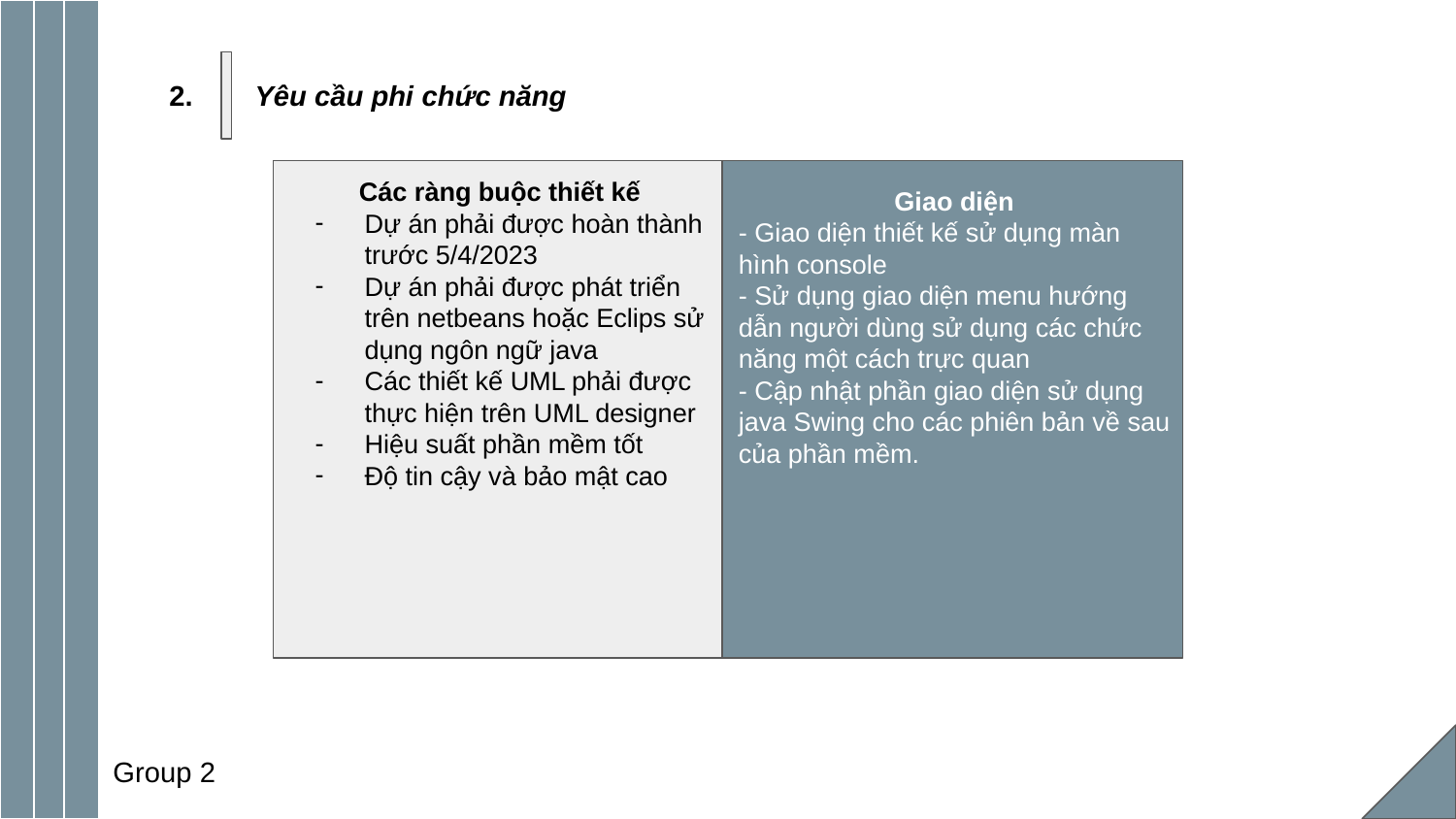

2.
Yêu cầu phi chức năng

Các ràng buộc thiết kế
Dự án phải được hoàn thành trước 5/4/2023
Dự án phải được phát triển trên netbeans hoặc Eclips sử dụng ngôn ngữ java
Các thiết kế UML phải được thực hiện trên UML designer
Hiệu suất phần mềm tốt
Độ tin cậy và bảo mật cao

Giao diện
- Giao diện thiết kế sử dụng màn hình console
- Sử dụng giao diện menu hướng dẫn người dùng sử dụng các chức năng một cách trực quan
- Cập nhật phần giao diện sử dụng java Swing cho các phiên bản về sau của phần mềm.

Group 2